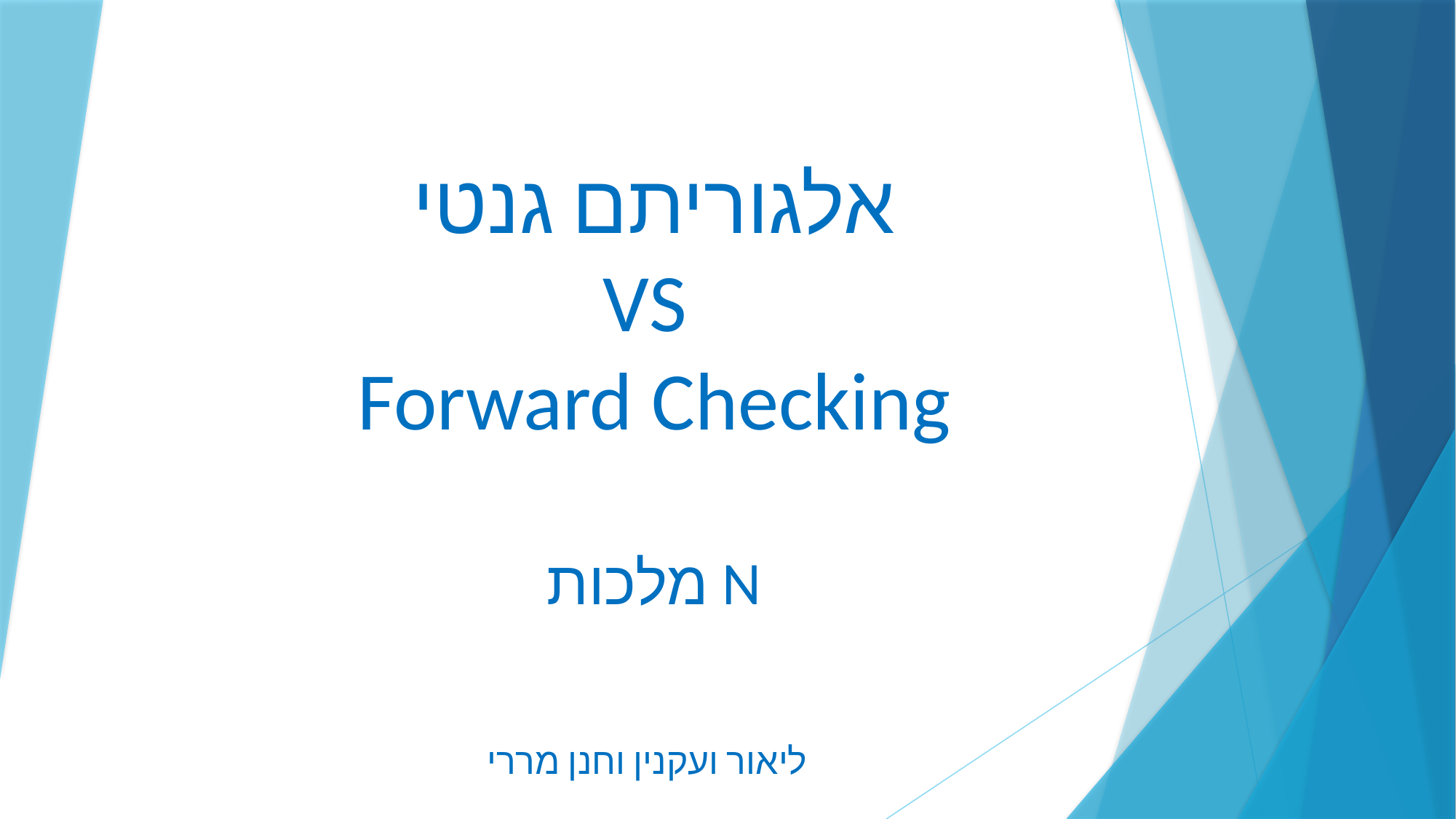

# אלגוריתם גנטי VS Forward Checking N מלכות
ליאור ועקנין וחנן מררי